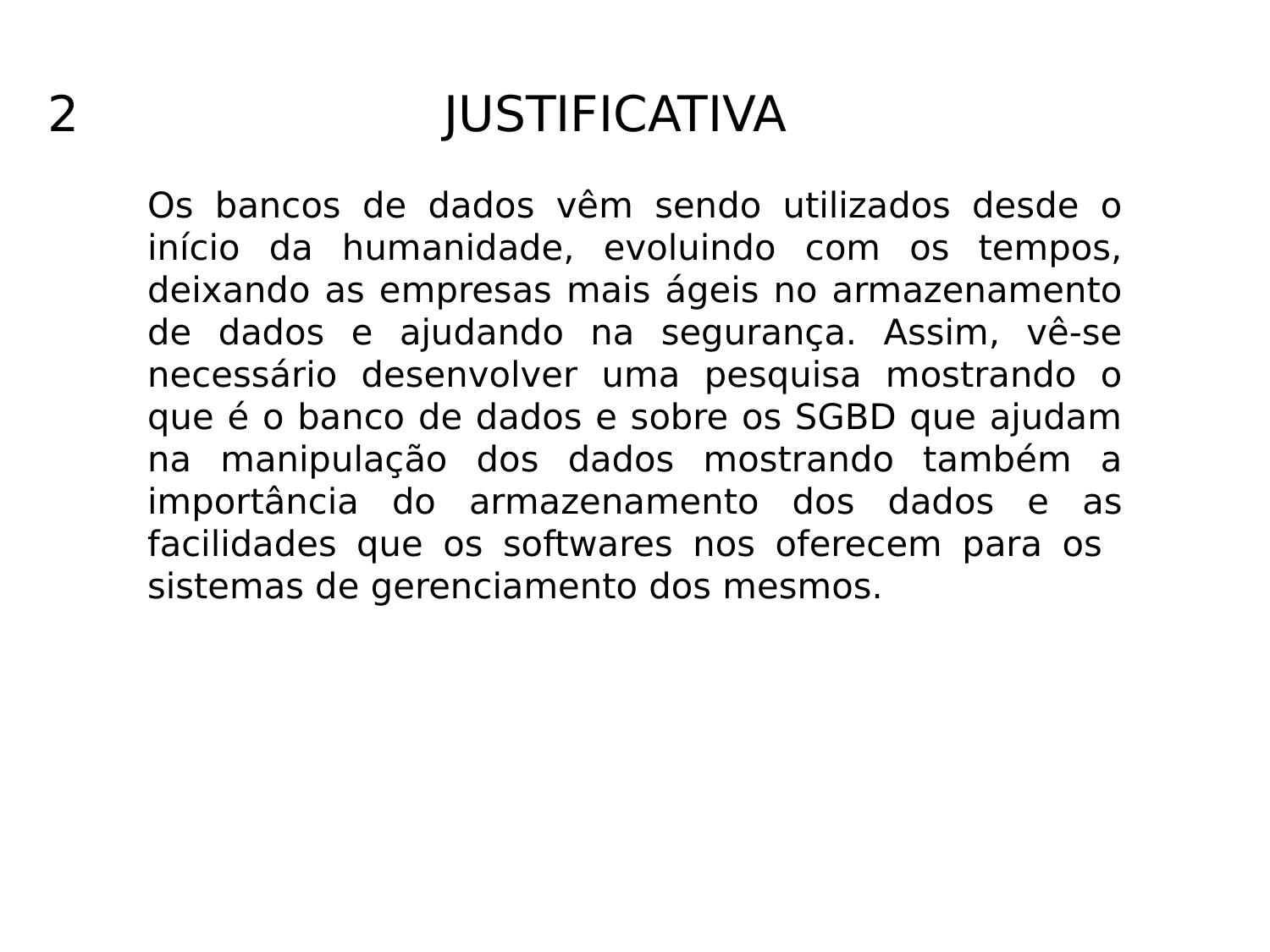

2 			 JUSTIFICATIVA

Os bancos de dados vêm sendo utilizados desde o início da humanidade, evoluindo com os tempos, deixando as empresas mais ágeis no armazenamento de dados e ajudando na segurança. Assim, vê-se necessário desenvolver uma pesquisa mostrando o que é o banco de dados e sobre os SGBD que ajudam na manipulação dos dados mostrando também a importância do armazenamento dos dados e as facilidades que os softwares nos oferecem para os  sistemas de gerenciamento dos mesmos.